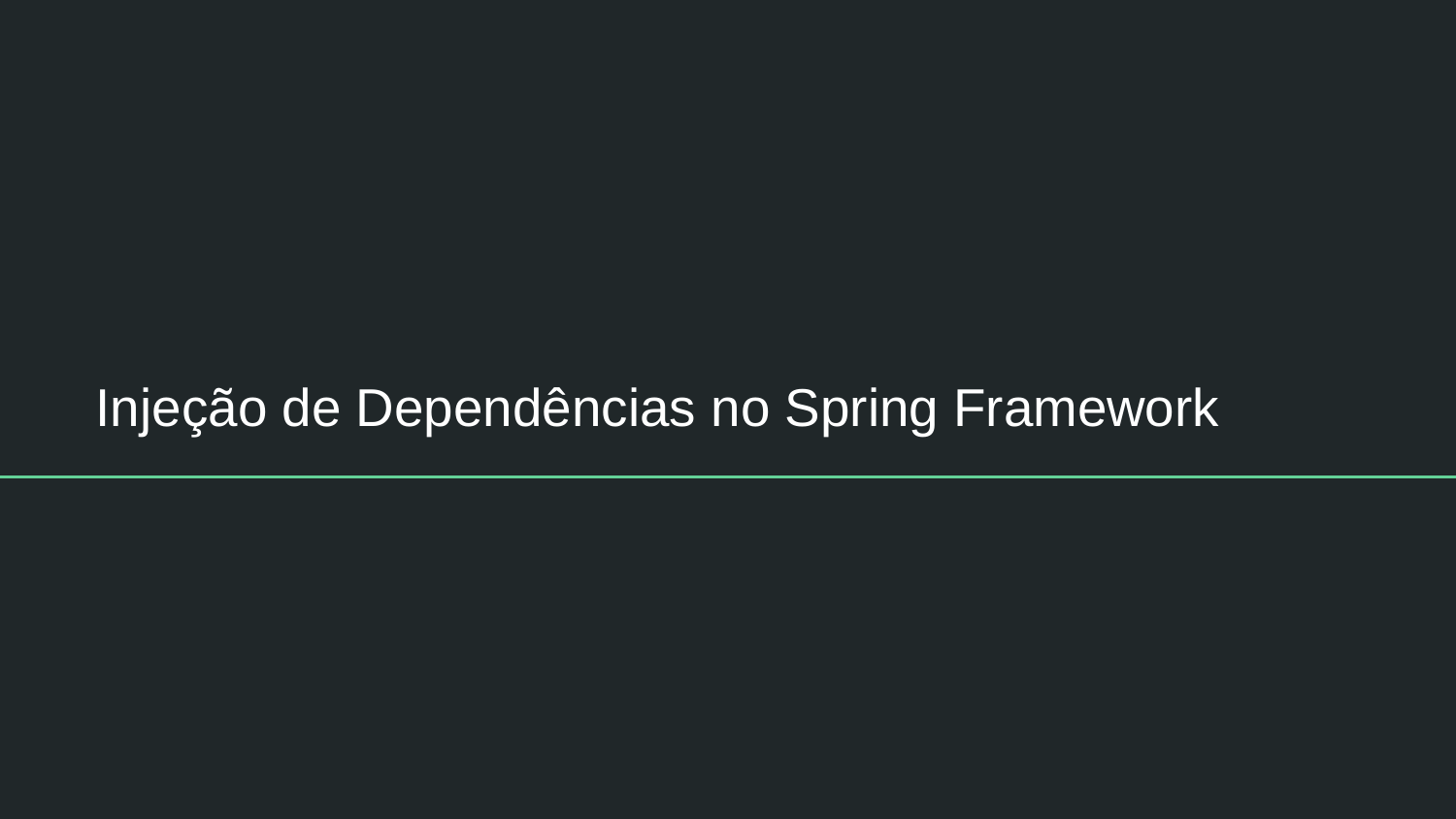

# Injeção de Dependências no Spring Framework